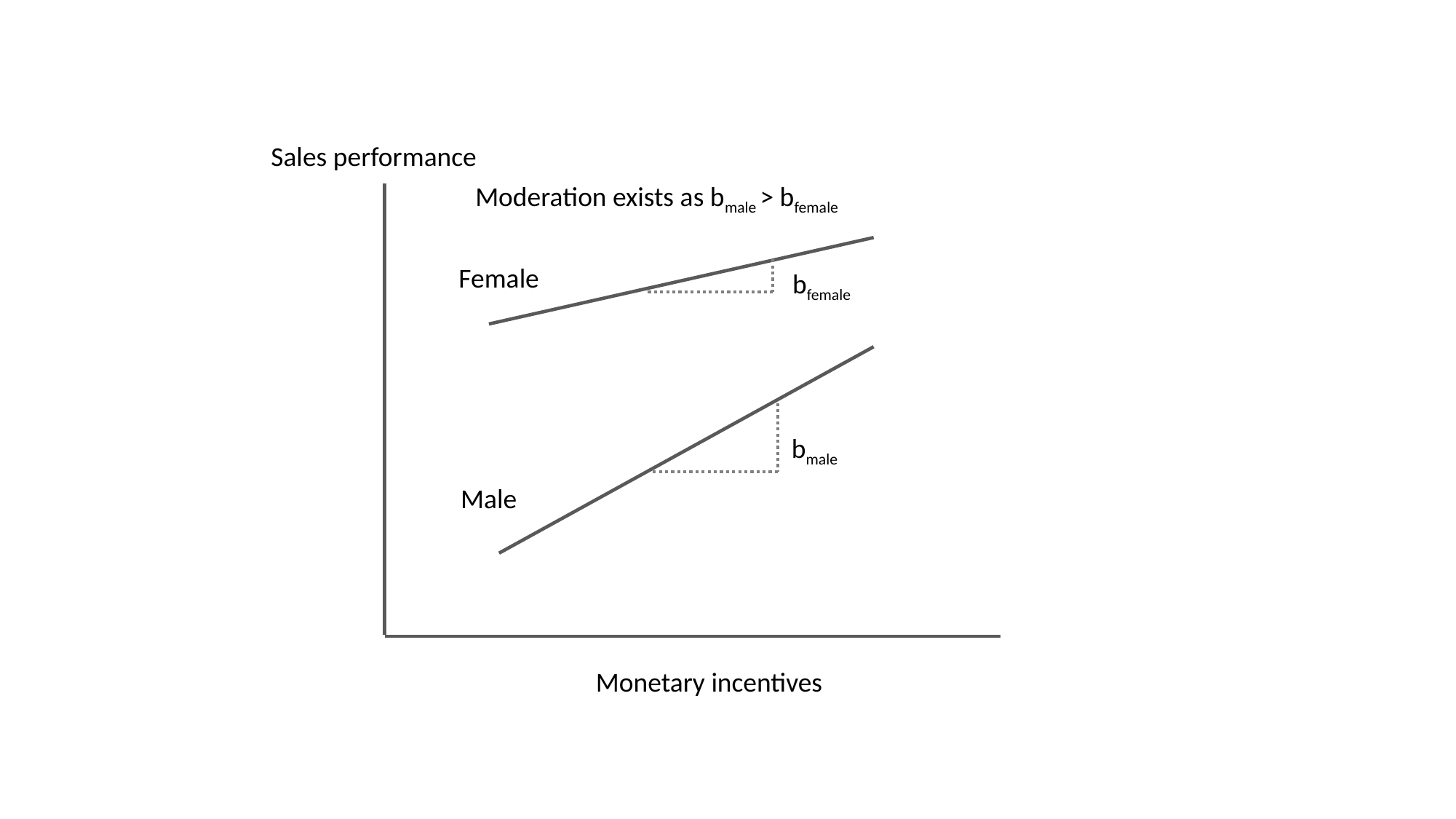

Sales performance
Moderation exists as bmale > bfemale
Female
bfemale
bmale
Male
Monetary incentives